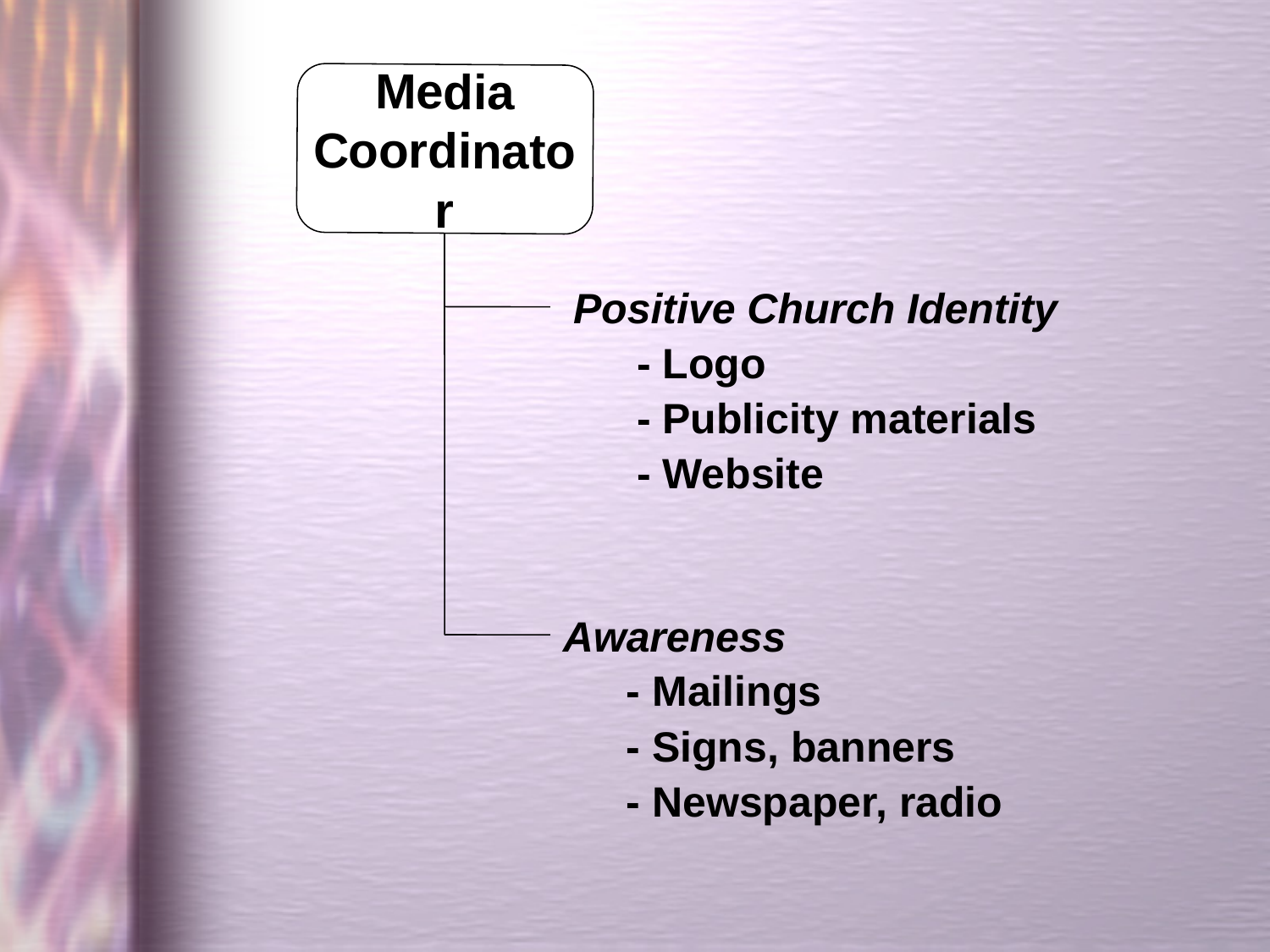

Media
Coordinator

Positive Church Identity
- Logo
- Publicity materials
- Website

Awareness
- Mailings
- Signs, banners
- Newspaper, radio